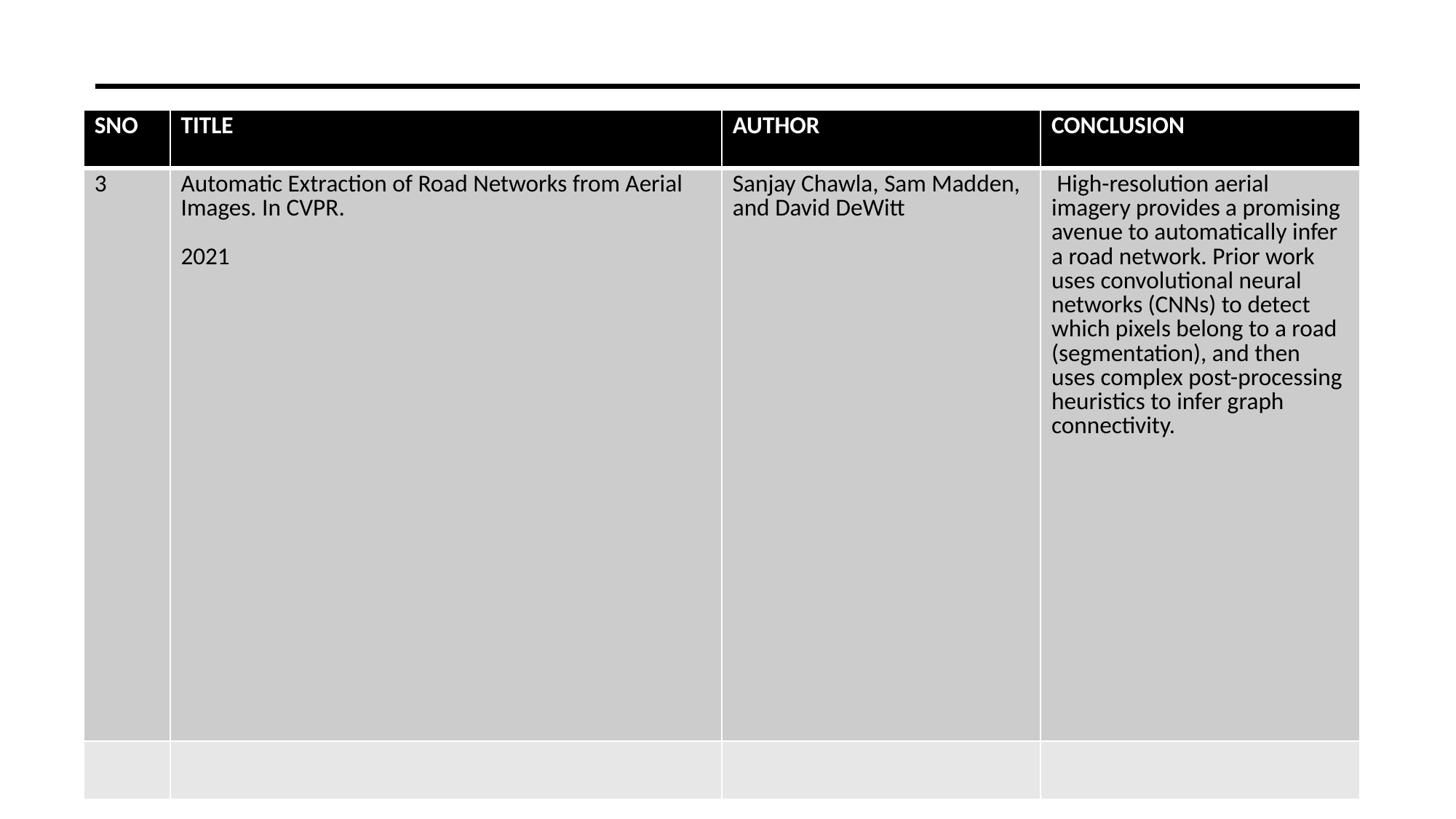

| SNO | TITLE | AUTHOR | CONCLUSION |
| --- | --- | --- | --- |
| 3 | Automatic Extraction of Road Networks from Aerial Images. In CVPR. 2021 | Sanjay Chawla, Sam Madden, and David DeWitt | High-resolution aerial imagery provides a promising avenue to automatically infer a road network. Prior work uses convolutional neural networks (CNNs) to detect which pixels belong to a road (segmentation), and then uses complex post-processing heuristics to infer graph connectivity. |
|  |  |  |  |
#